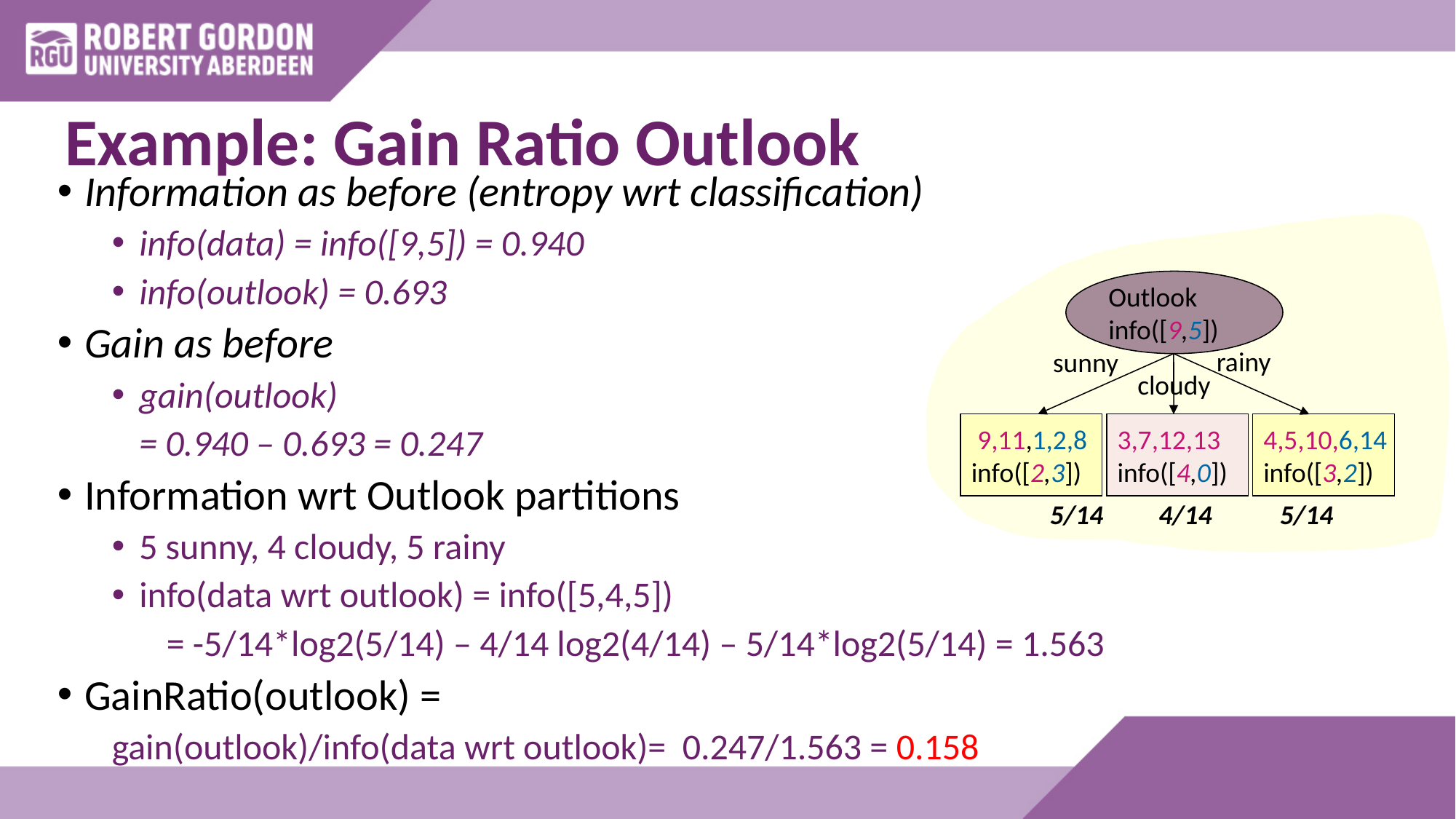

# Example: Gain Ratio Outlook
Information as before (entropy wrt classification)
info(data) = info([9,5]) = 0.940
info(outlook) = 0.693
Gain as before
gain(outlook)
	= 0.940 – 0.693 = 0.247
Information wrt Outlook partitions
5 sunny, 4 cloudy, 5 rainy
info(data wrt outlook) = info([5,4,5])
= -5/14*log2(5/14) – 4/14 log2(4/14) – 5/14*log2(5/14) = 1.563
GainRatio(outlook) =
gain(outlook)/info(data wrt outlook)=  0.247/1.563 = 0.158

Outlook
info([9,5])
rainy
sunny

cloudy
 9,11,1,2,8
info([2,3])
3,7,12,13
info([4,0])
4,5,10,6,14
info([3,2])
5/14         4/14           5/14